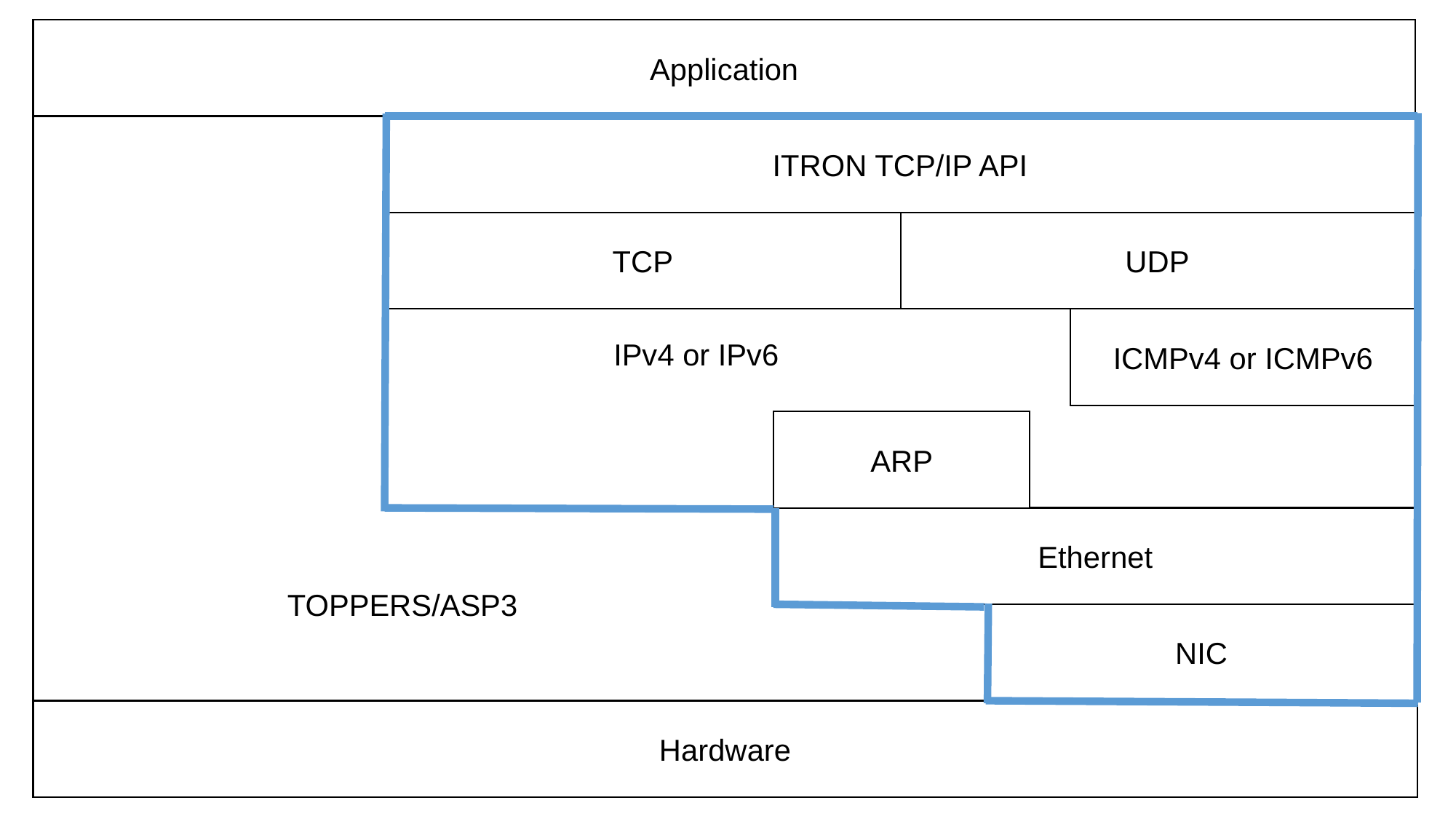

Application

ITRON TCP/IP API
TCP
UDP
ICMPv4 or ICMPv6
		IPv4 or IPv6

ARP
TOPPERS/ASP3
Ethernet
NIC
Hardware